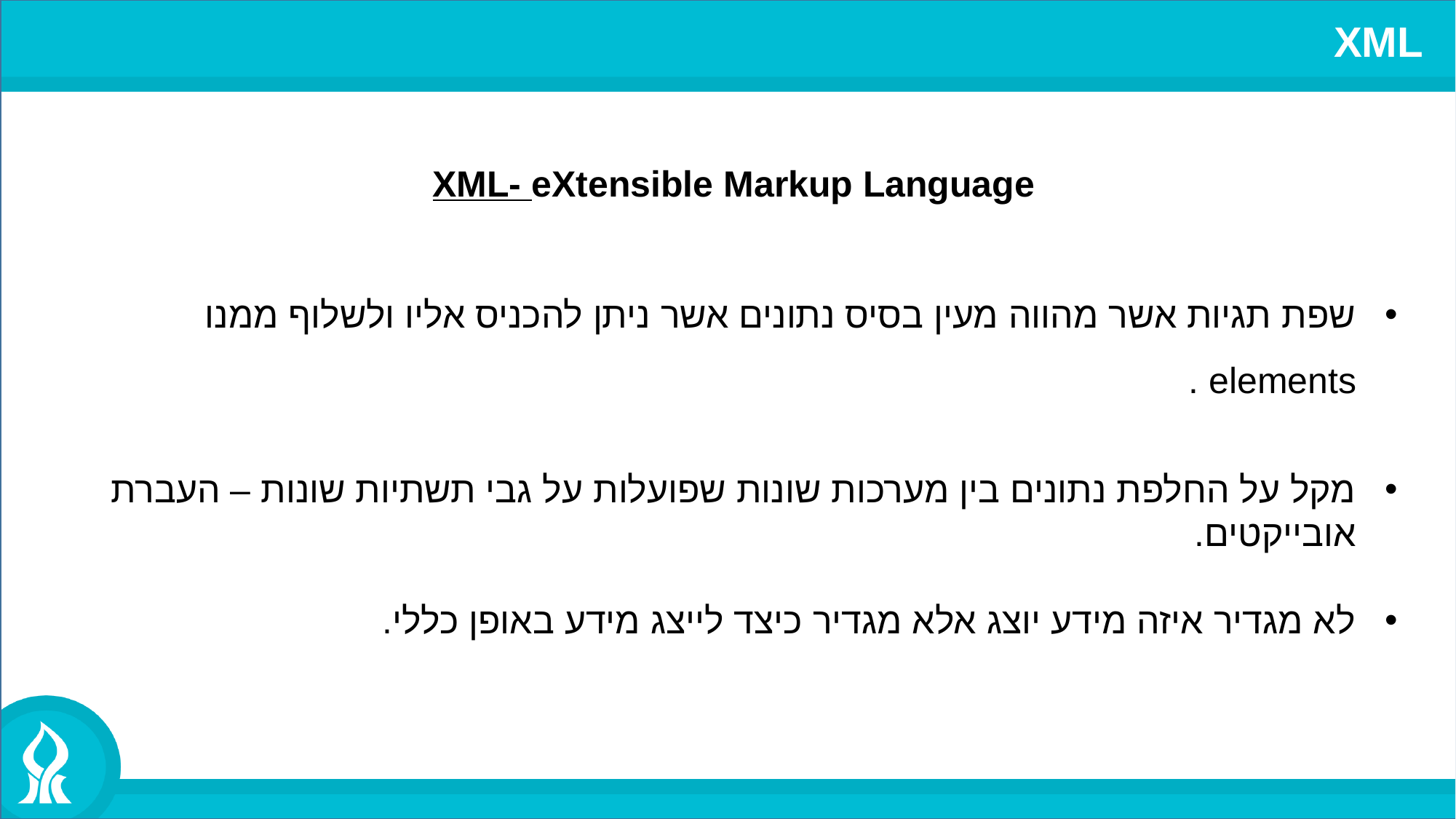

XML
XML- eXtensible Markup Language

שפת תגיות אשר מהווה מעין בסיס נתונים אשר ניתן להכניס אליו ולשלוף ממנו elements .

מקל על החלפת נתונים בין מערכות שונות שפועלות על גבי תשתיות שונות – העברת אובייקטים.

לא מגדיר איזה מידע יוצג אלא מגדיר כיצד לייצג מידע באופן כללי.